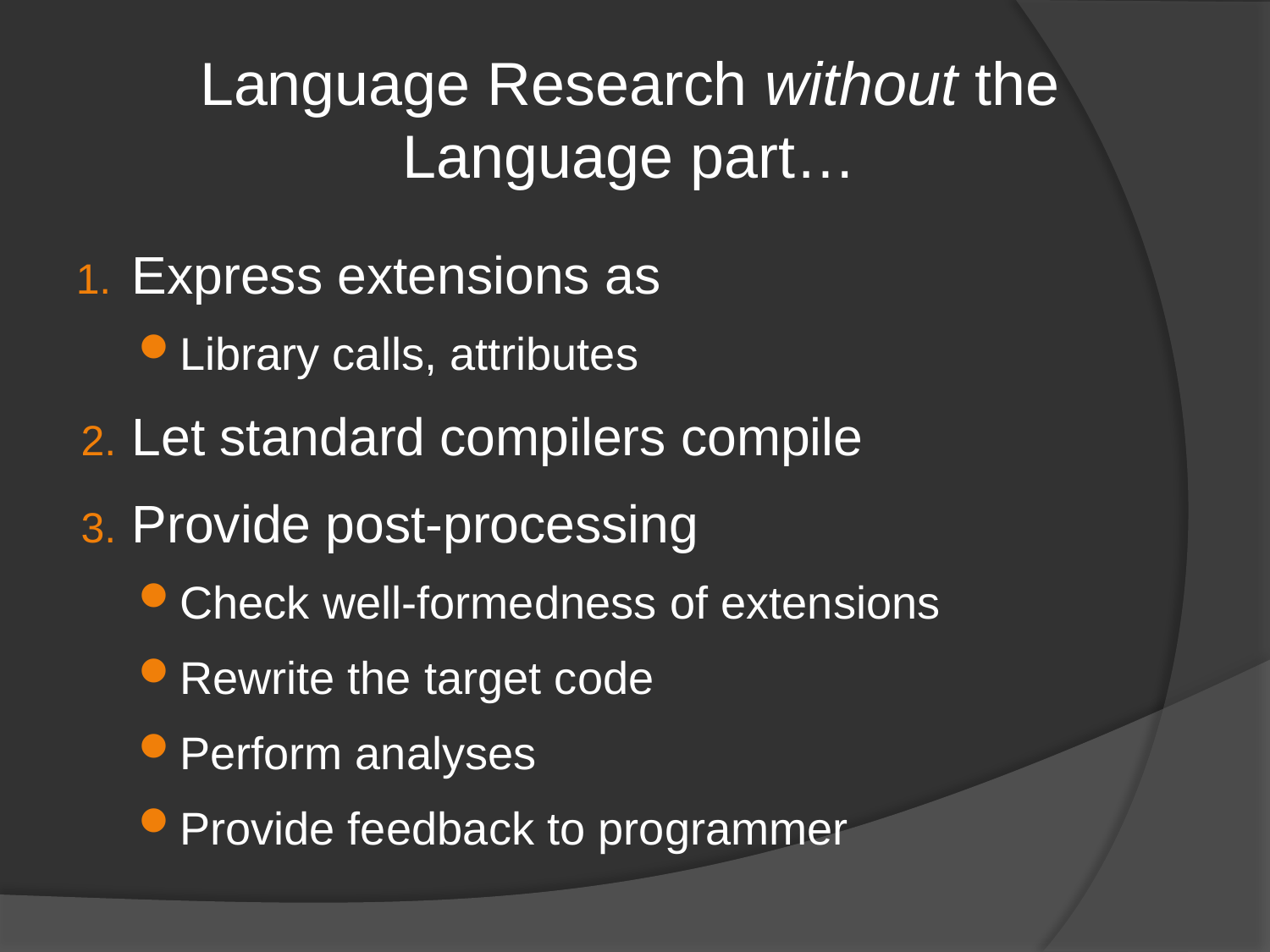

# Language Research without the Language part…
Express extensions as
Library calls, attributes
Let standard compilers compile
Provide post-processing
Check well-formedness of extensions
Rewrite the target code
Perform analyses
Provide feedback to programmer